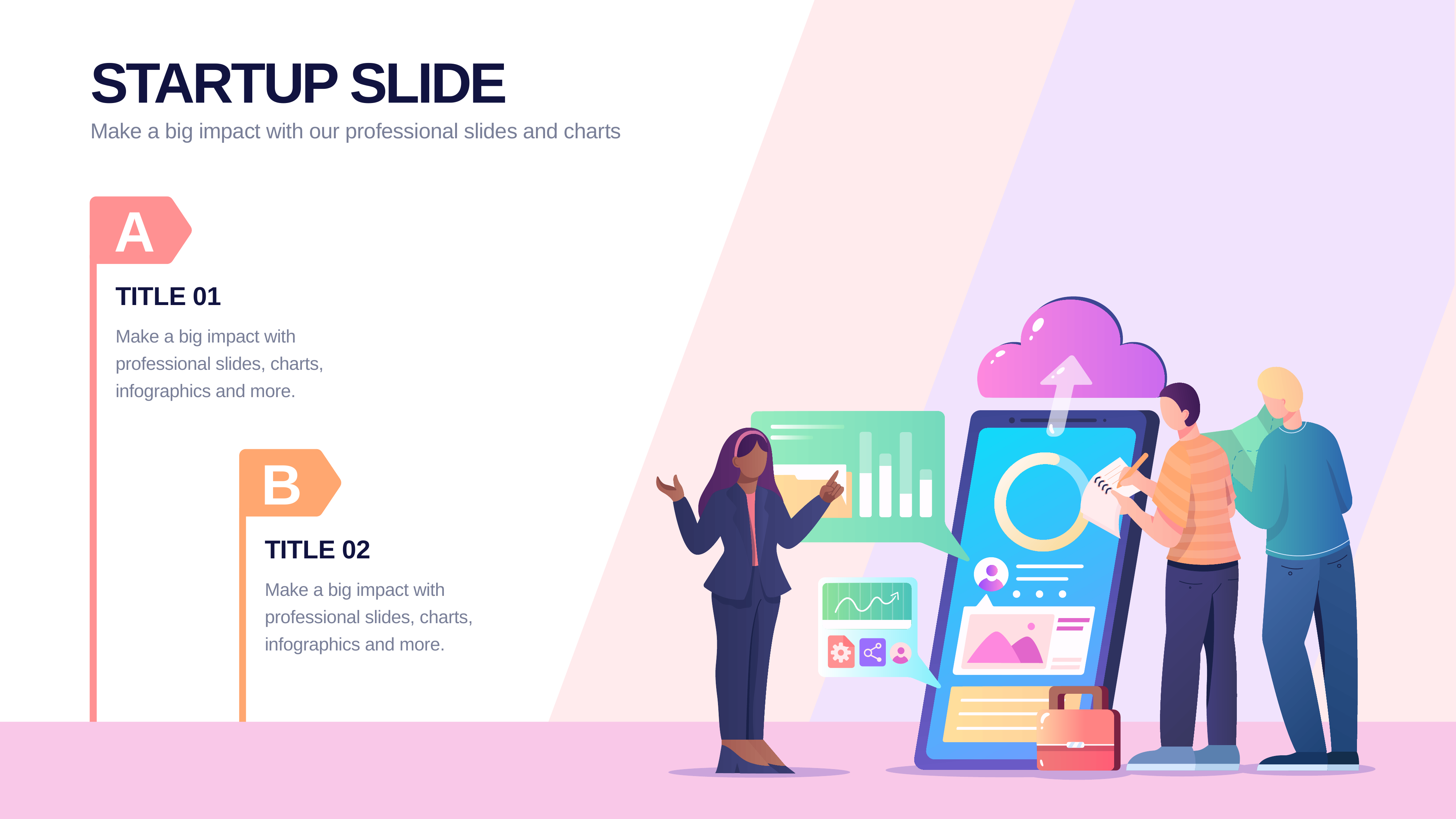

STARTUP SLIDE
Make a big impact with our professional slides and charts
A

TITLE 01

Make a big impact with professional slides, charts, infographics and more.

B

TITLE 02
Make a big impact with professional slides, charts, infographics and more.